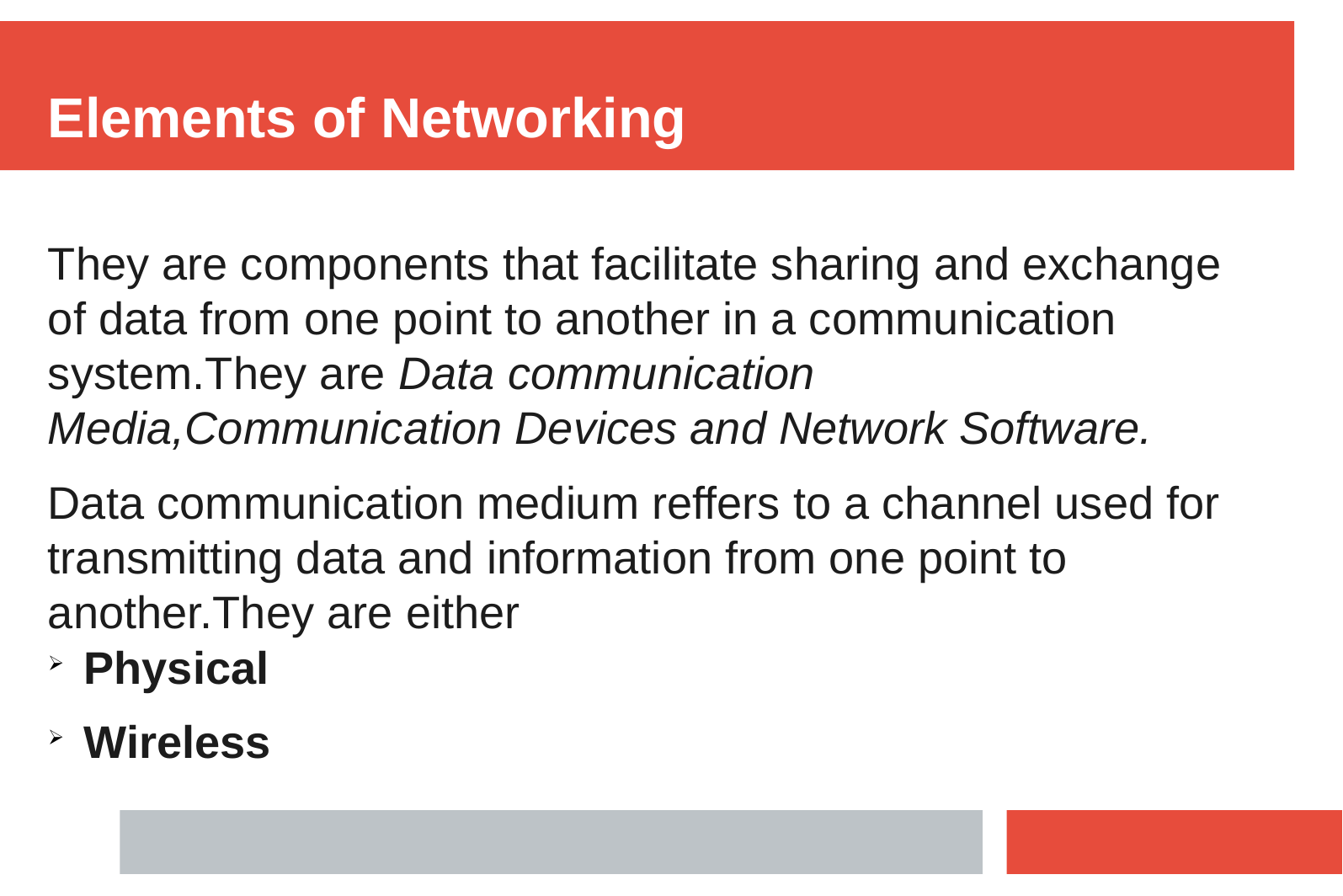

Elements of Networking
They are components that facilitate sharing and exchange of data from one point to another in a communication system.They are Data communication Media,Communication Devices and Network Software.
Data communication medium reffers to a channel used for transmitting data and information from one point to another.They are either
Physical
Wireless